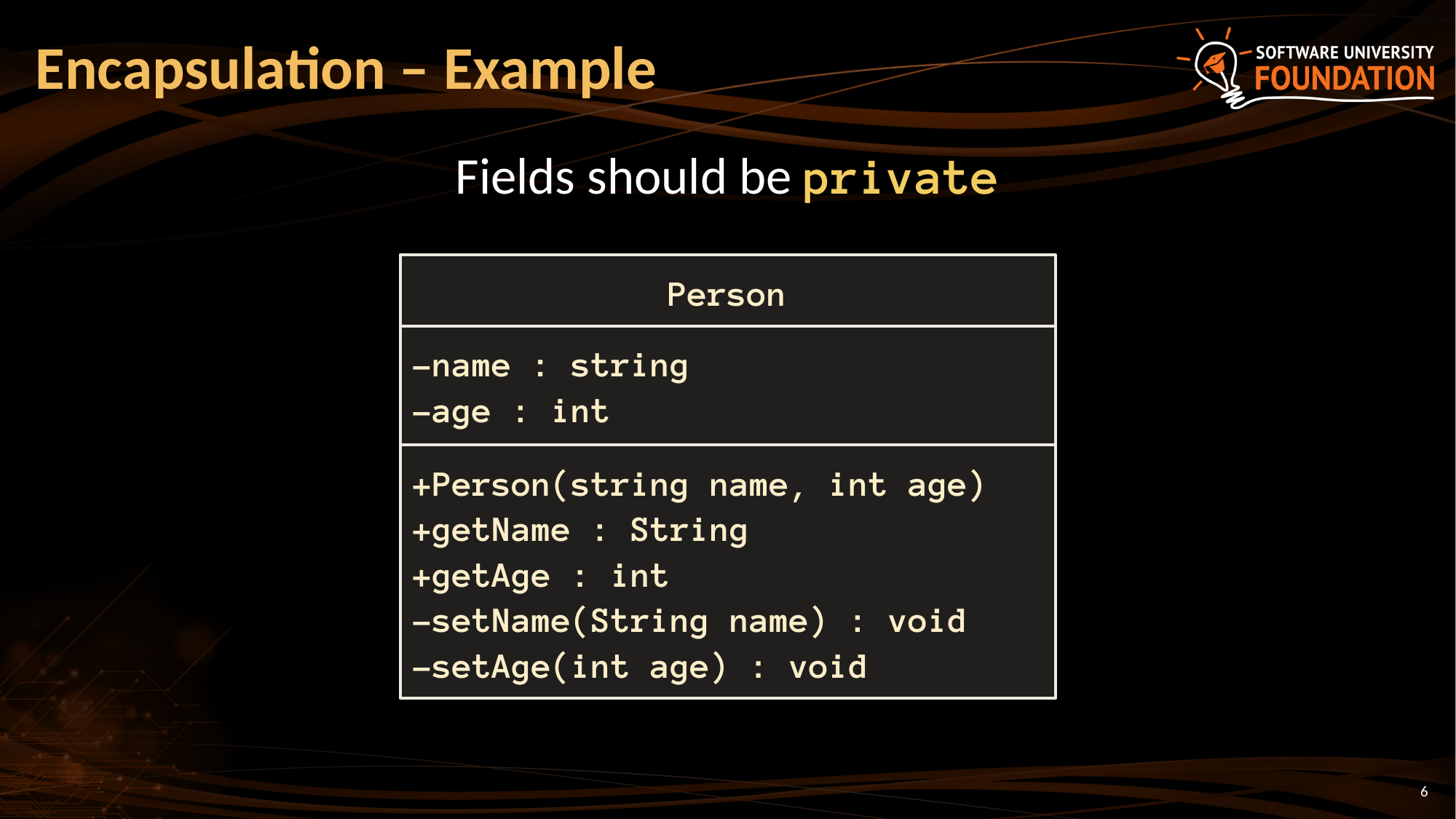

# Encapsulation – Example
Fields should be private
Person
-name : string
-age : int
+Person(string name, int age)
+getName : String
+getAge : int
-setName(String name) : void
-setAge(int age) : void
6